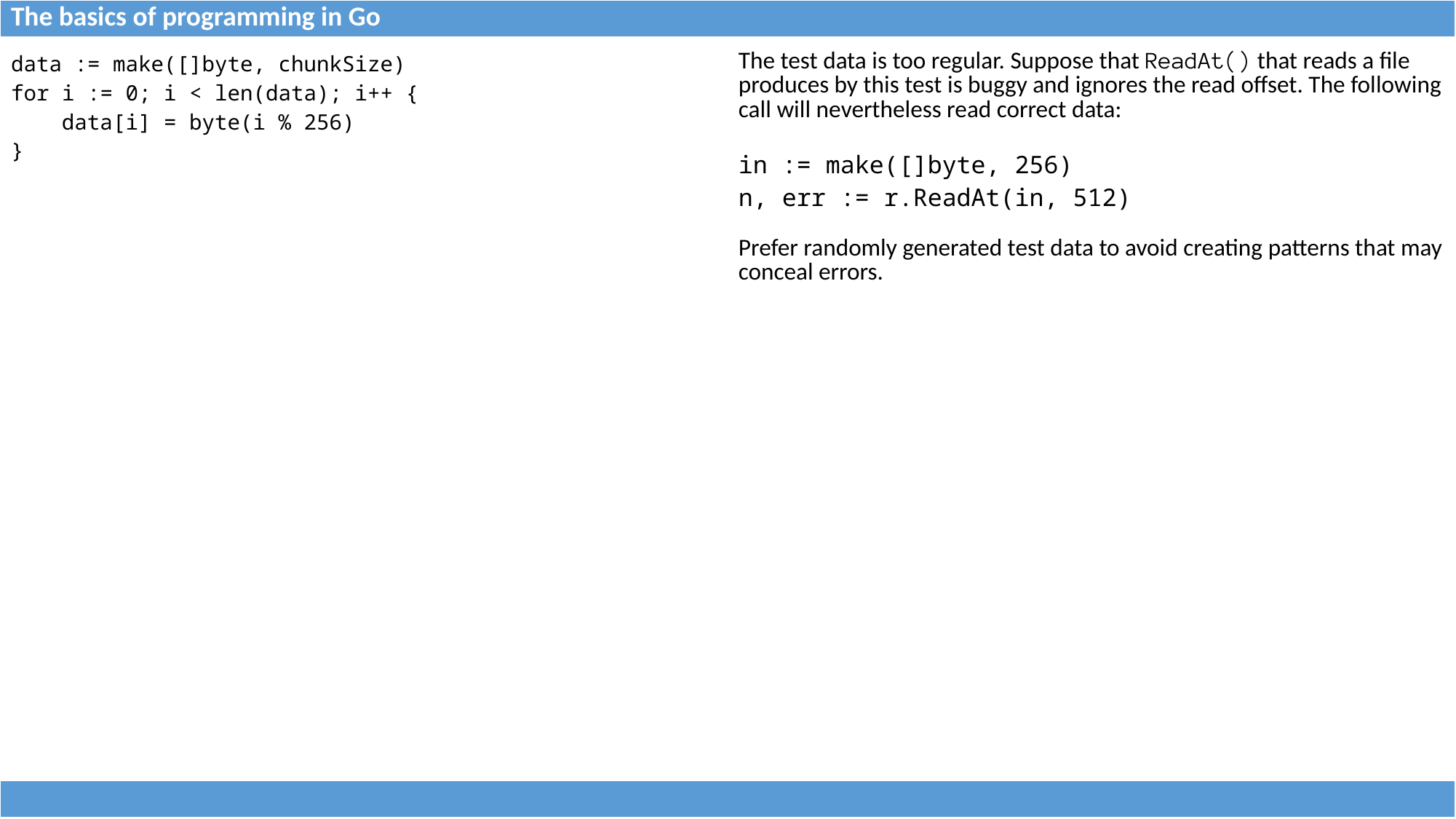

| The basics of programming in Go |
| --- |
| data := make([]byte, chunkSize) for i := 0; i < len(data); i++ { data[i] = byte(i % 256) } | The test data is too regular. Suppose that ReadAt() that reads a file produces by this test is buggy and ignores the read offset. The following call will nevertheless read correct data: in := make([]byte, 256) n, err := r.ReadAt(in, 512) Prefer randomly generated test data to avoid creating patterns that may conceal errors. |
| --- | --- |
|  |
| --- |